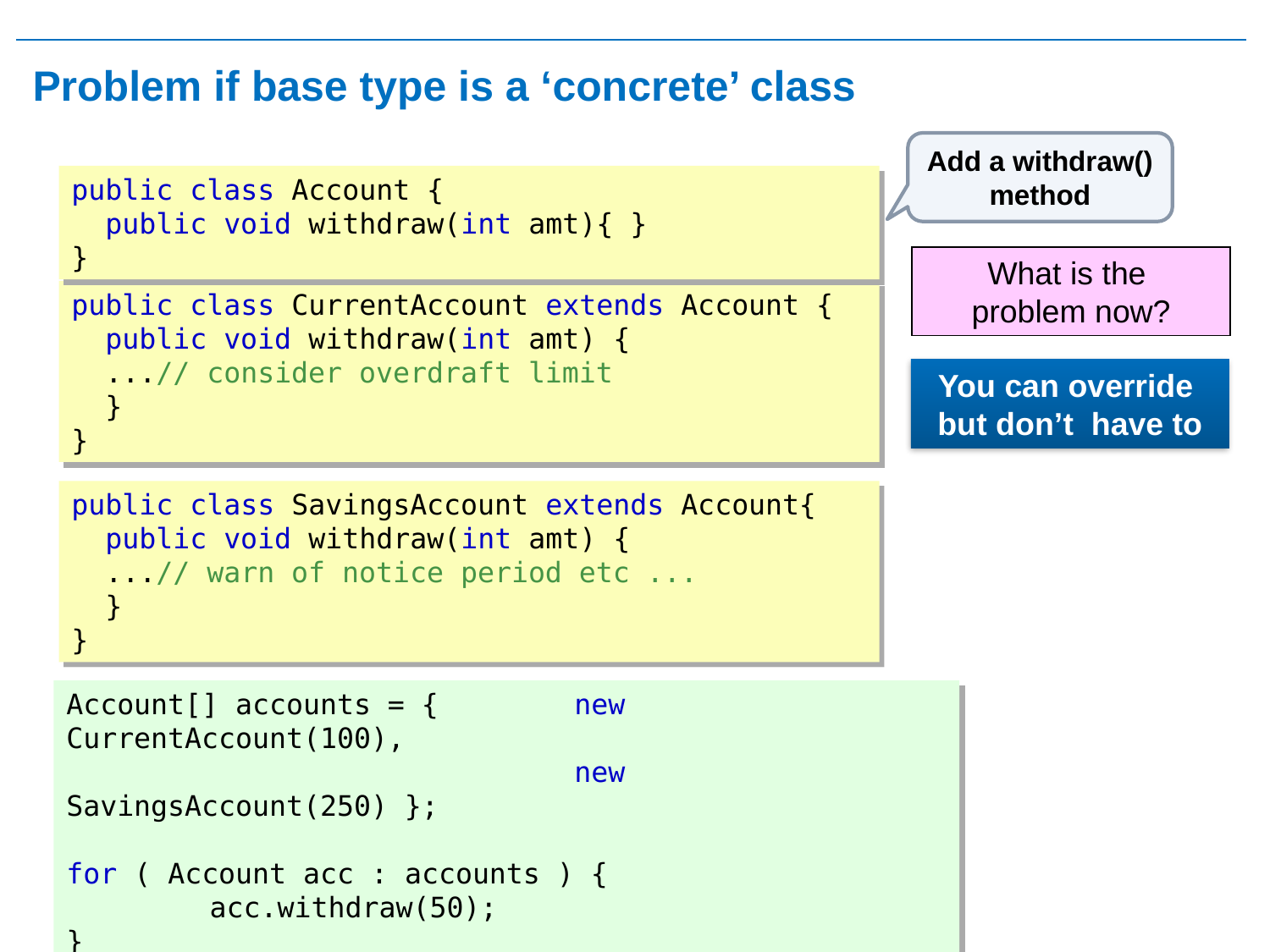

# Problem if base type is a ‘concrete’ class
Add a withdraw() method
public class Account {
  public void withdraw(int amt){ }
}
What is the
problem now?
public class CurrentAccount extends Account {
  public void withdraw(int amt) {
  ...// consider overdraft limit
  }
}
You can override
but don’t  have to
public class SavingsAccount extends Account{
  public void withdraw(int amt) {
  ...// warn of notice period etc ...
  }
}
Account[] accounts = { 	new CurrentAccount(100),
									new SavingsAccount(250) };
for ( Account acc : accounts ) {
			acc.withdraw(50);
}